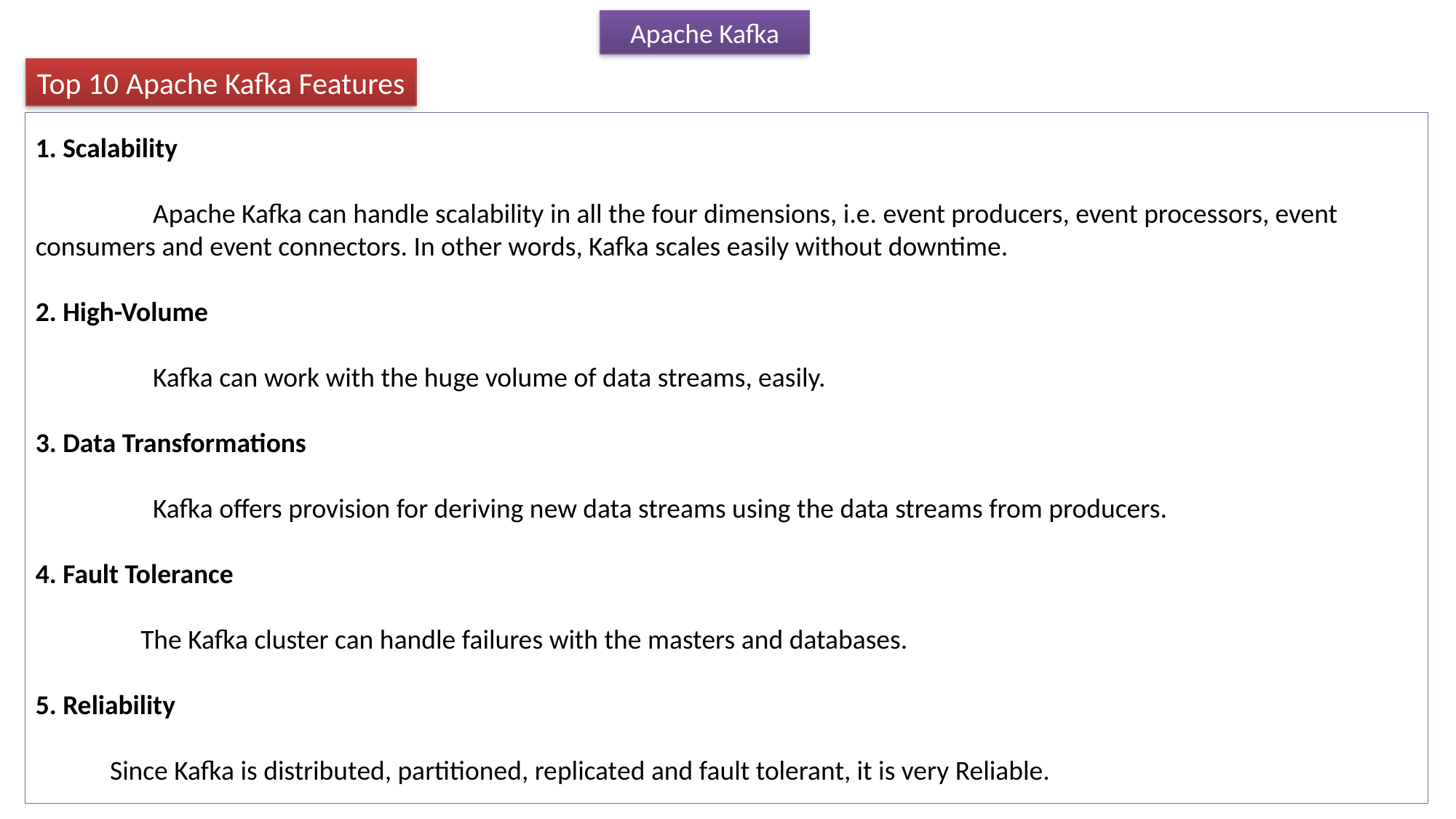

Apache Kafka

Top 10 Apache Kafka Features

1. Scalability
                   Apache Kafka can handle scalability in all the four dimensions, i.e. event producers, event processors, event consumers and event connectors. In other words, Kafka scales easily without downtime.

2. High-Volume

                   Kafka can work with the huge volume of data streams, easily.

3. Data Transformations

                   Kafka offers provision for deriving new data streams using the data streams from producers.

4. Fault Tolerance

                 The Kafka cluster can handle failures with the masters and databases.

5. Reliability

Since Kafka is distributed, partitioned, replicated and fault tolerant, it is very Reliable.